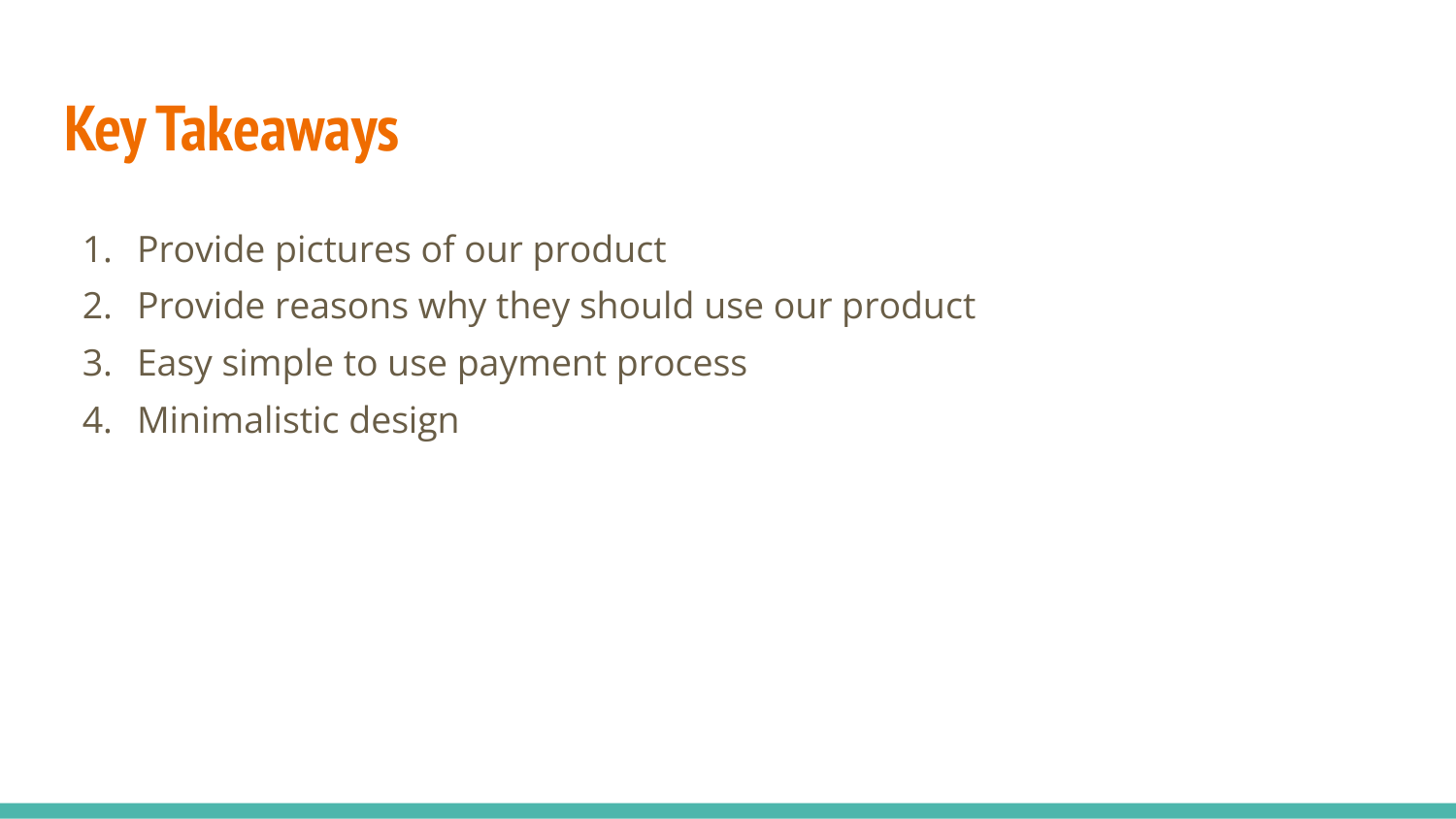

# Key Takeaways
Provide pictures of our product
Provide reasons why they should use our product
Easy simple to use payment process
Minimalistic design